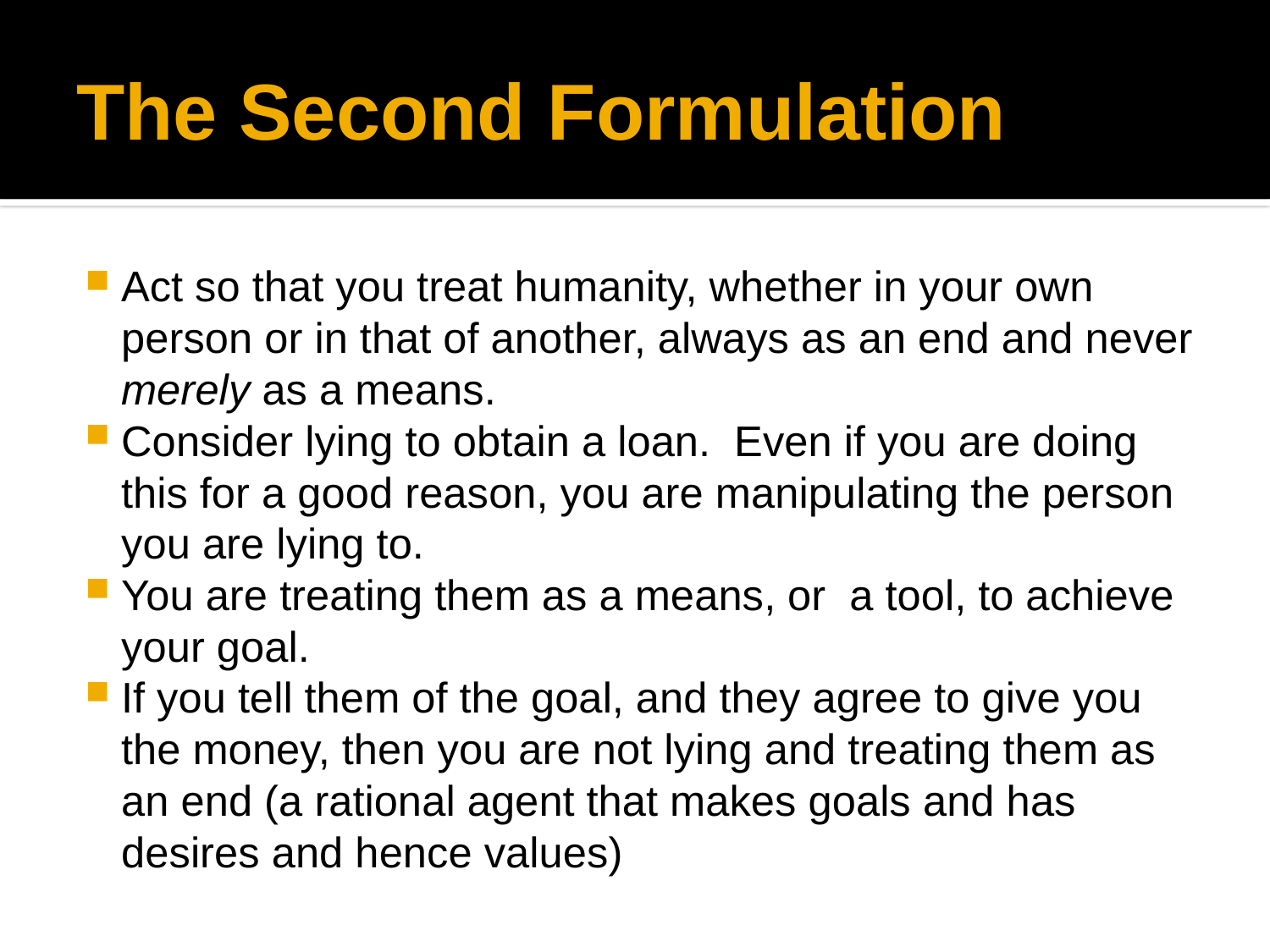

# The Second Formulation
Act so that you treat humanity, whether in your own person or in that of another, always as an end and never merely as a means.
Consider lying to obtain a loan.  Even if you are doing this for a good reason, you are manipulating the person you are lying to.
You are treating them as a means, or  a tool, to achieve your goal.
If you tell them of the goal, and they agree to give you the money, then you are not lying and treating them as an end (a rational agent that makes goals and has desires and hence values)